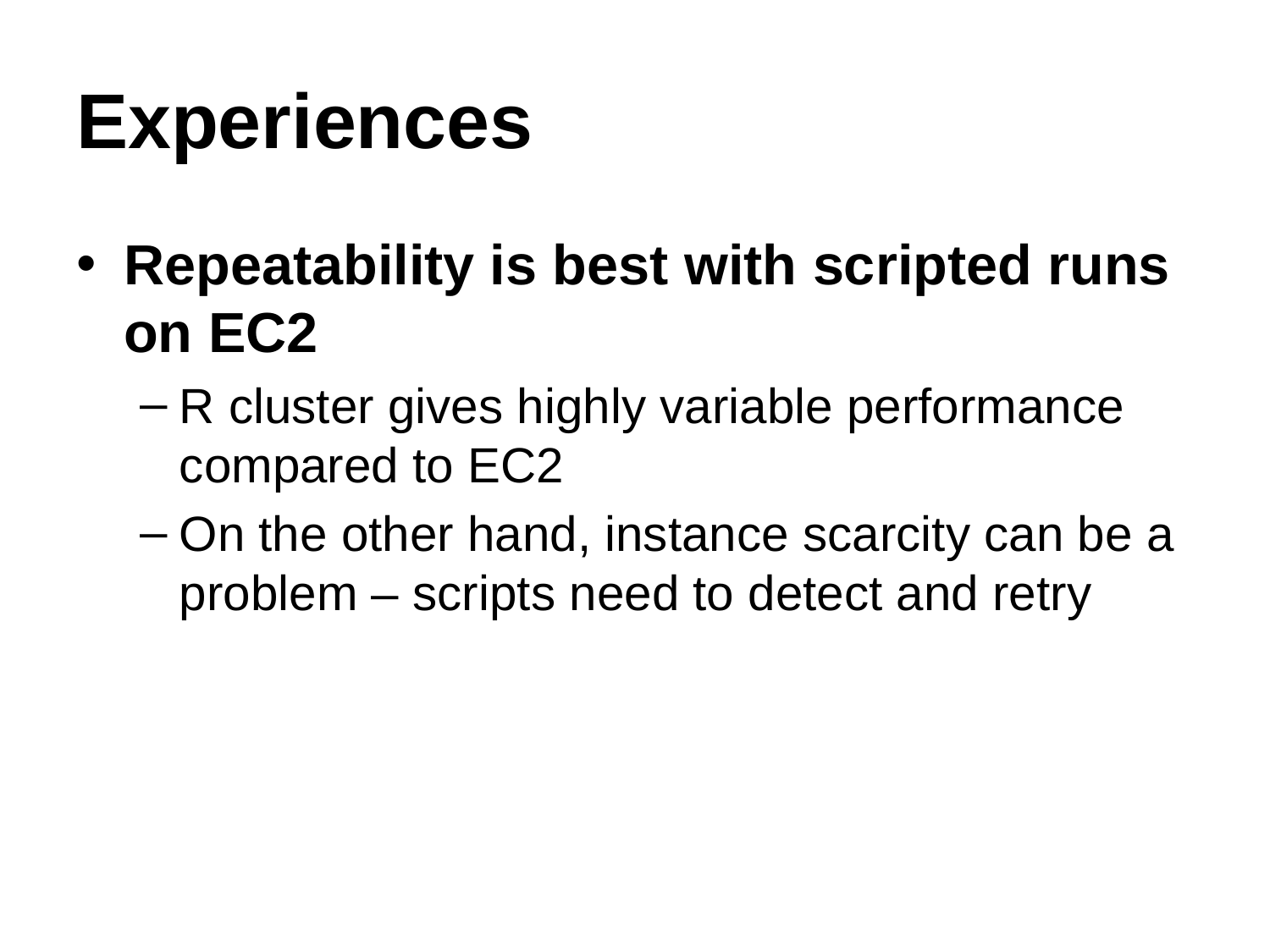

# Experiences
Repeatability is best with scripted runs on EC2
R cluster gives highly variable performance compared to EC2
On the other hand, instance scarcity can be a problem – scripts need to detect and retry